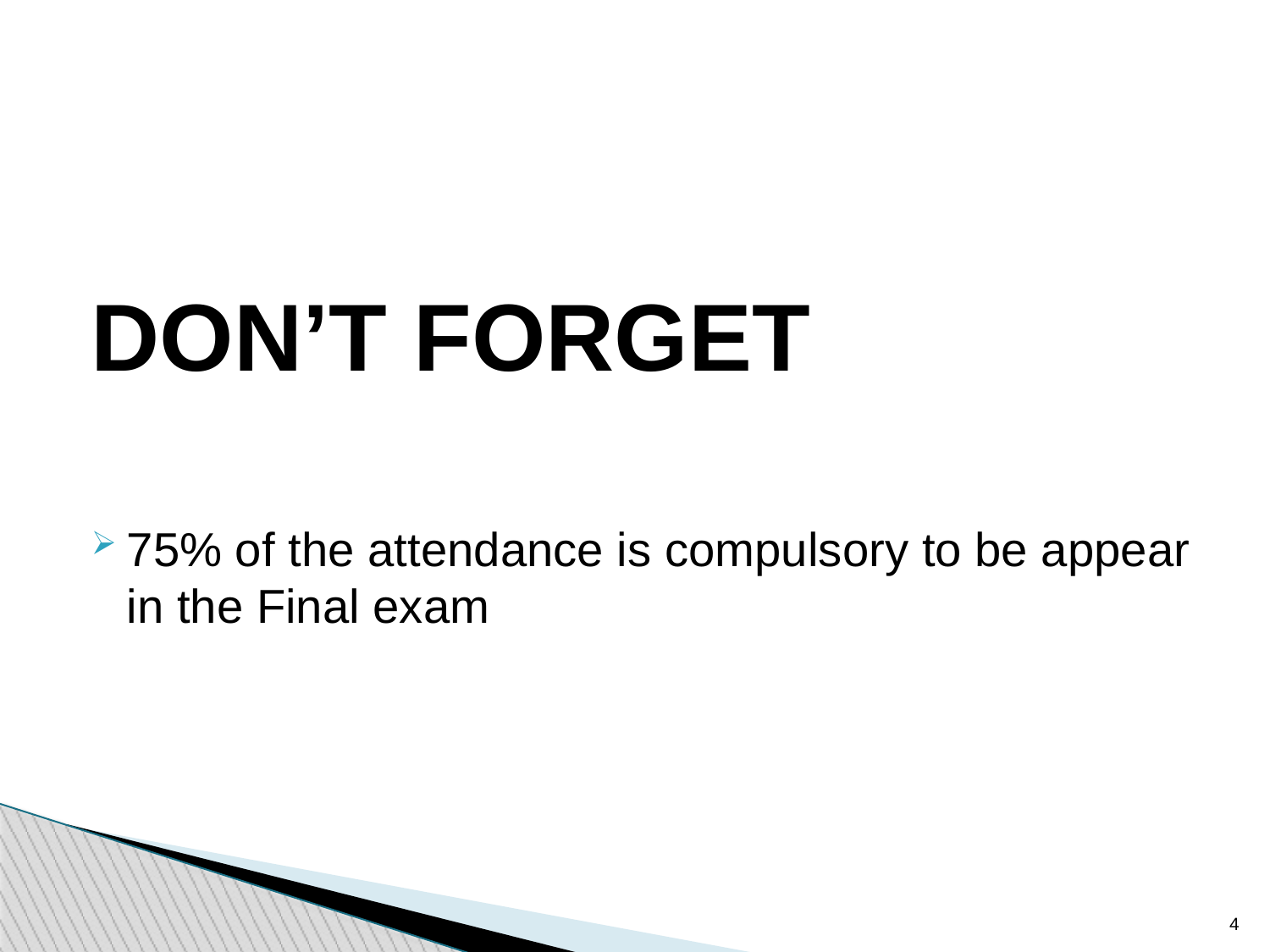

DON’T FORGET

75% of the attendance is compulsory to be appear in the Final exam
4